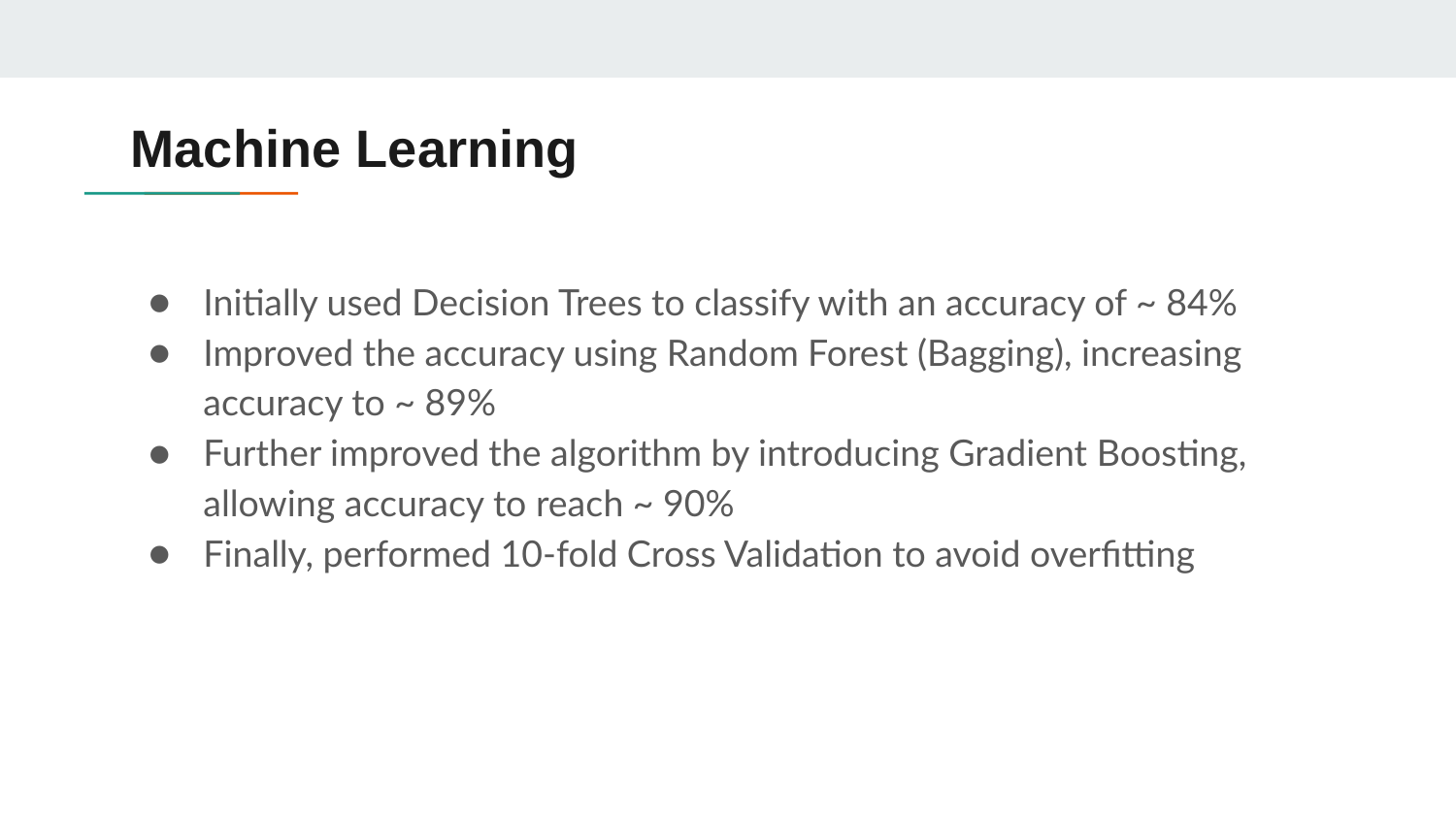

# Machine Learning
Initially used Decision Trees to classify with an accuracy of ~ 84%
Improved the accuracy using Random Forest (Bagging), increasing accuracy to ~ 89%
Further improved the algorithm by introducing Gradient Boosting, allowing accuracy to reach ~ 90%
Finally, performed 10-fold Cross Validation to avoid overfitting